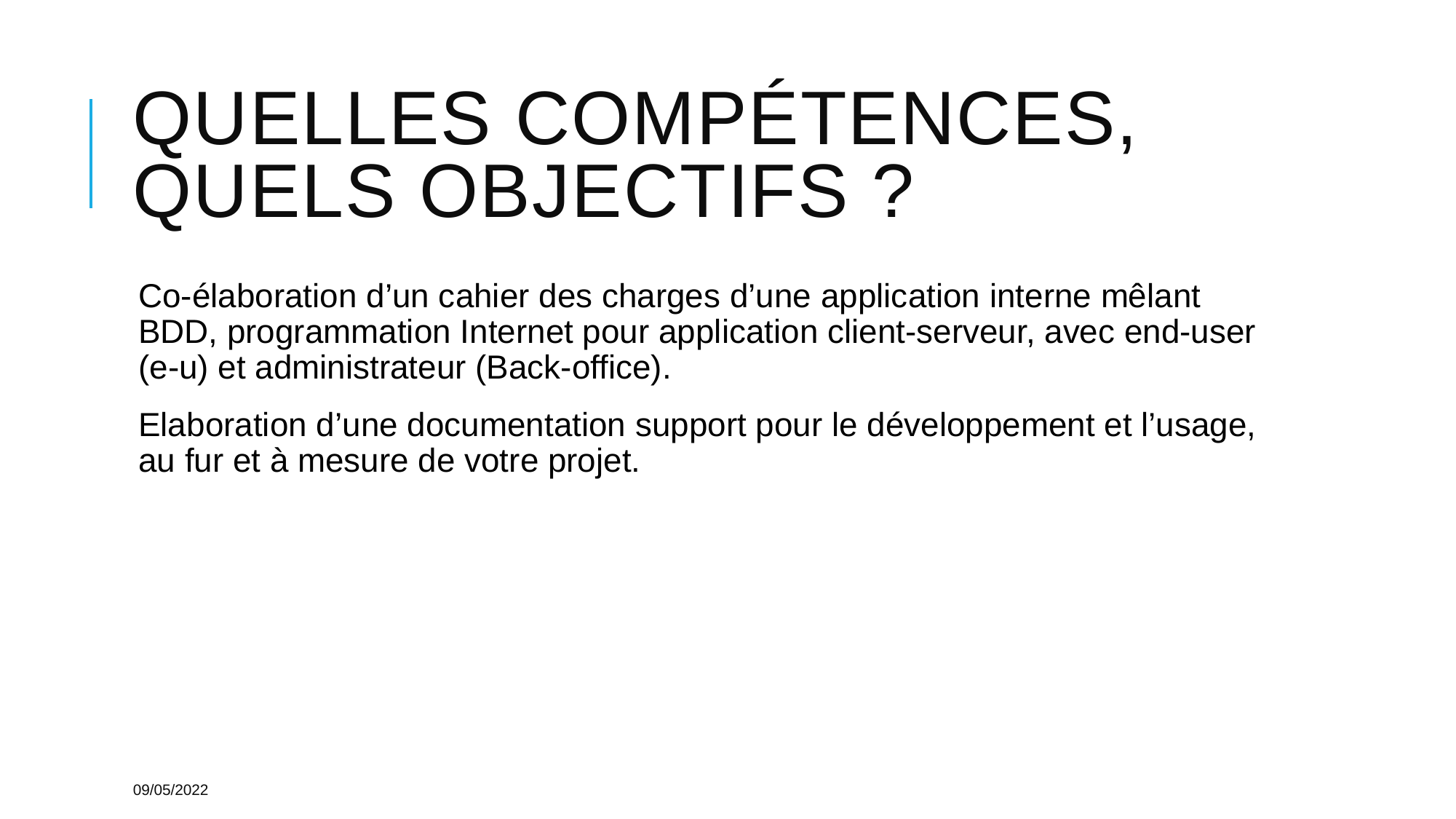

# Quelles compétences, quels objectifs ?
Co-élaboration d’un cahier des charges d’une application interne mêlant BDD, programmation Internet pour application client-serveur, avec end-user (e-u) et administrateur (Back-office).
Elaboration d’une documentation support pour le développement et l’usage, au fur et à mesure de votre projet.

09/05/2022